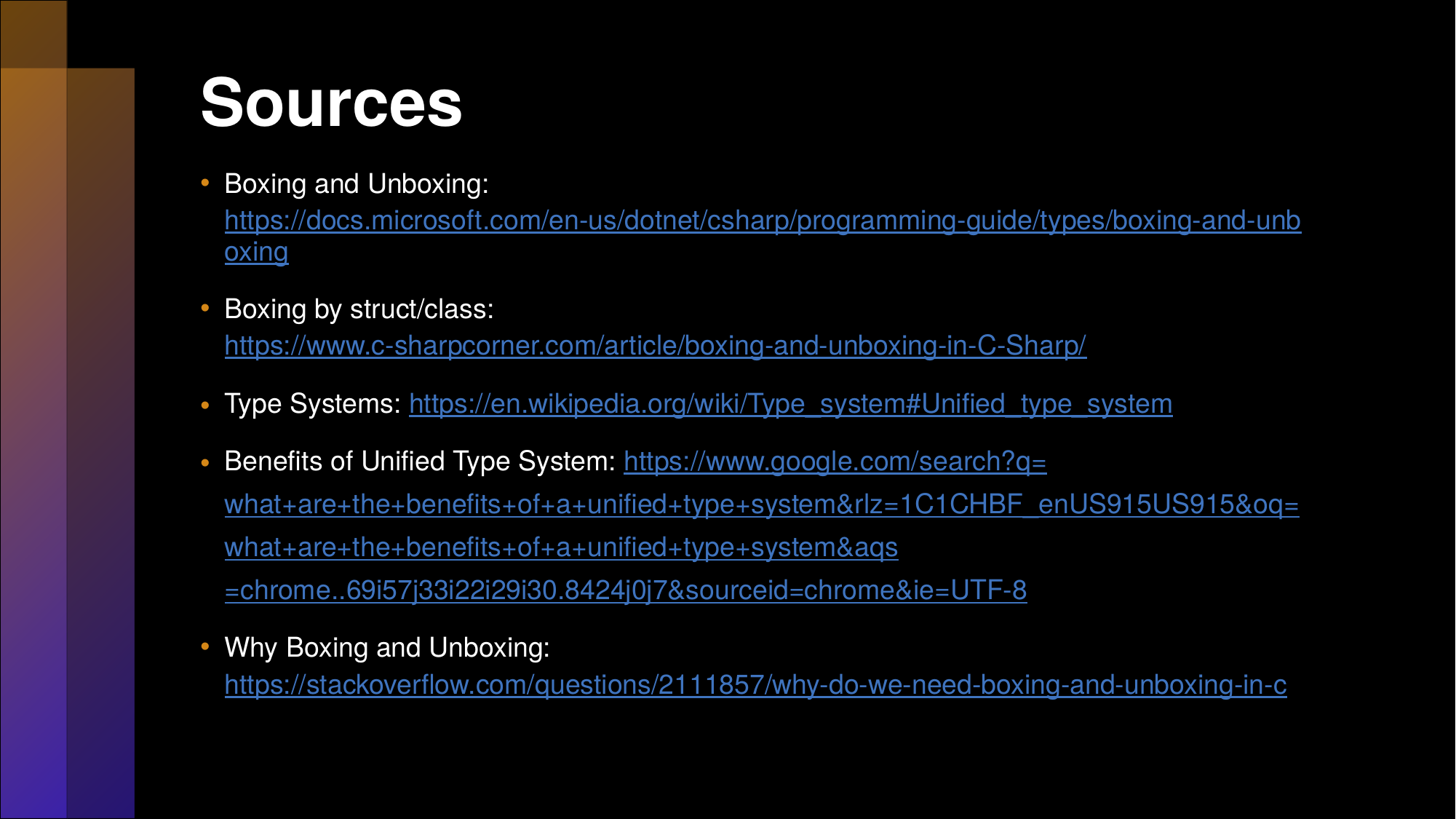

# Sources
Boxing and Unboxing: https://docs.microsoft.com/en-us/dotnet/csharp/programming-guide/types/boxing-and-unboxing
Boxing by struct/class: https://www.c-sharpcorner.com/article/boxing-and-unboxing-in-C-Sharp/
Type Systems: https://en.wikipedia.org/wiki/Type_system#Unified_type_system
Benefits of Unified Type System: https://www.google.com/search?q=what+are+the+benefits+of+a+unified+type+system&rlz=1C1CHBF_enUS915US915&oq=what+are+the+benefits+of+a+unified+type+system&aqs=chrome..69i57j33i22i29i30.8424j0j7&sourceid=chrome&ie=UTF-8
Why Boxing and Unboxing: https://stackoverflow.com/questions/2111857/why-do-we-need-boxing-and-unboxing-in-c